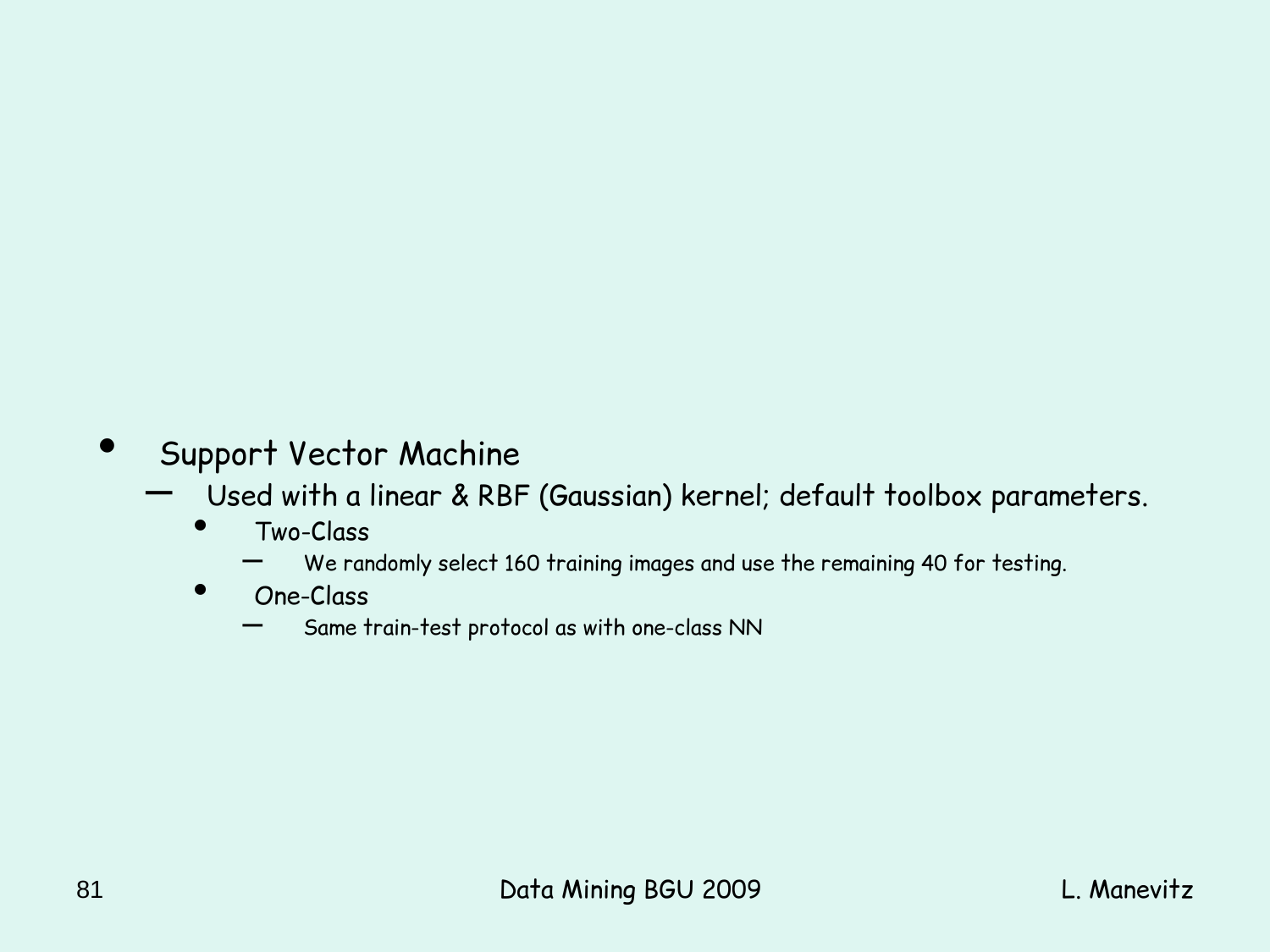

Support Vector Machine
Used with a linear & RBF (Gaussian) kernel; default toolbox parameters.
Two-Class
We randomly select 160 training images and use the remaining 40 for testing.
One-Class
Same train-test protocol as with one-class NN
81
Data Mining BGU 2009
L. Manevitz